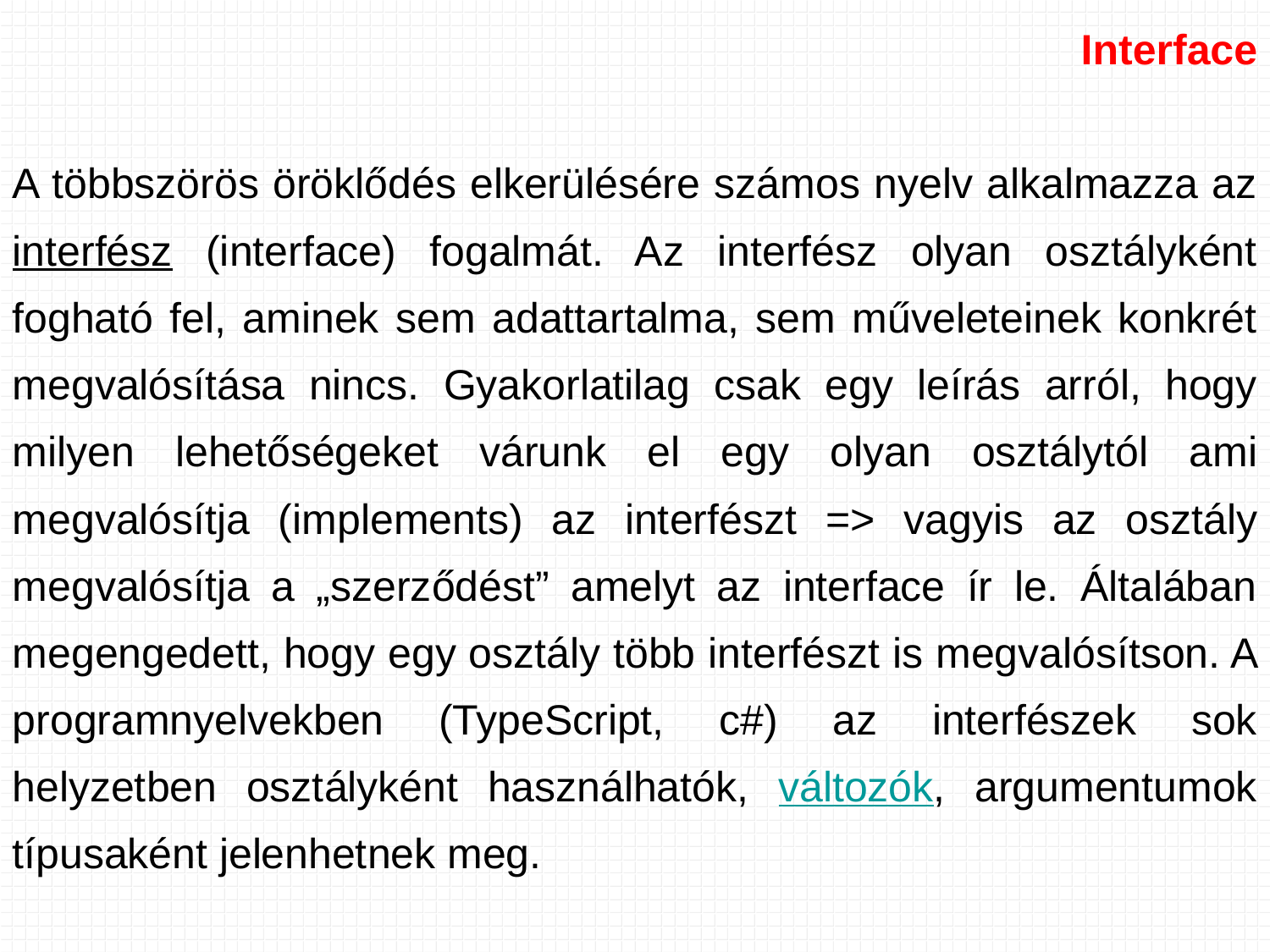

Interface

A többszörös öröklődés elkerülésére számos nyelv alkalmazza az interfész (interface) fogalmát. Az interfész olyan osztályként fogható fel, aminek sem adattartalma, sem műveleteinek konkrét megvalósítása nincs. Gyakorlatilag csak egy leírás arról, hogy milyen lehetőségeket várunk el egy olyan osztálytól ami megvalósítja (implements) az interfészt => vagyis az osztály megvalósítja a „szerződést” amelyt az interface ír le. Általában megengedett, hogy egy osztály több interfészt is megvalósítson. A programnyelvekben (TypeScript, c#) az interfészek sok helyzetben osztályként használhatók, változók, argumentumok típusaként jelenhetnek meg.